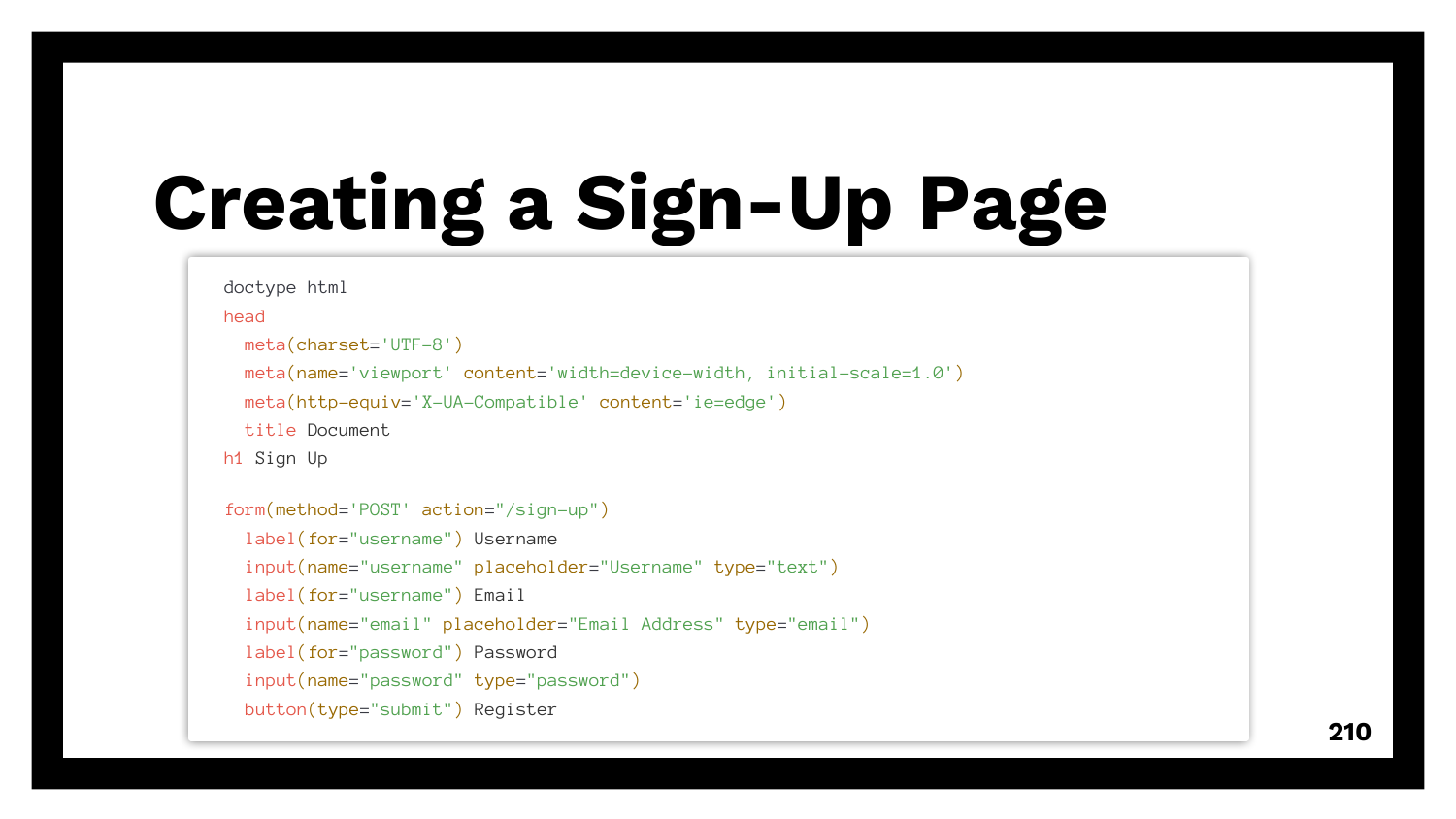

# Creating a Sign-Up Page
doctype html
head
  meta(charset='UTF-8')
  meta(name='viewport' content='width=device-width, initial-scale=1.0')
  meta(http-equiv='X-UA-Compatible' content='ie=edge')
  title Document
h1 Sign Up
form(method='POST' action="/sign-up")
  label(for="username") Username
  input(name="username" placeholder="Username" type="text")
  label(for="username") Email
  input(name="email" placeholder="Email Address" type="email")
  label(for="password") Password
  input(name="password" type="password")
  button(type="submit") Register
210